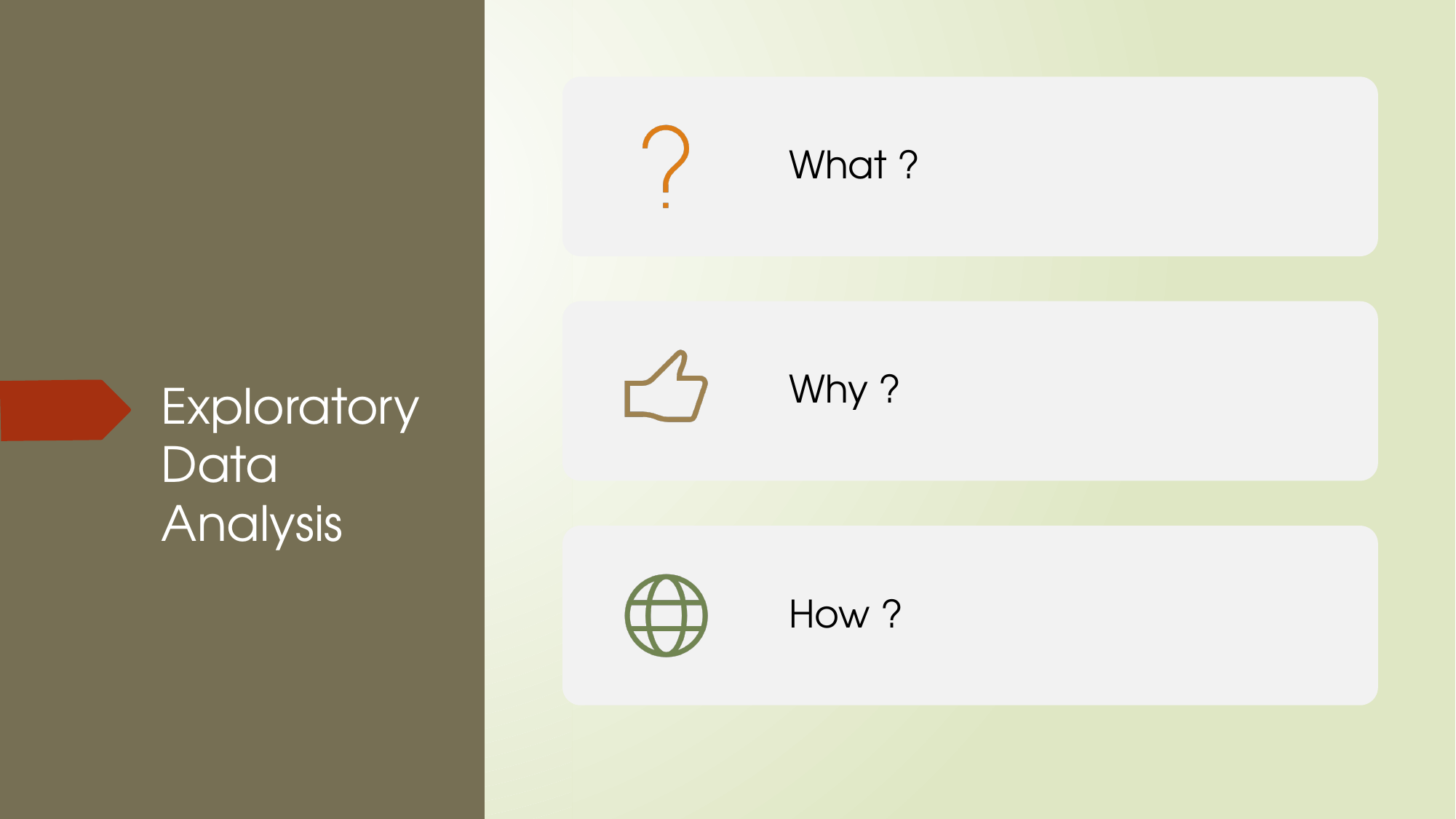

What ?
Why ?
How ?
# Exploratory Data Analysis